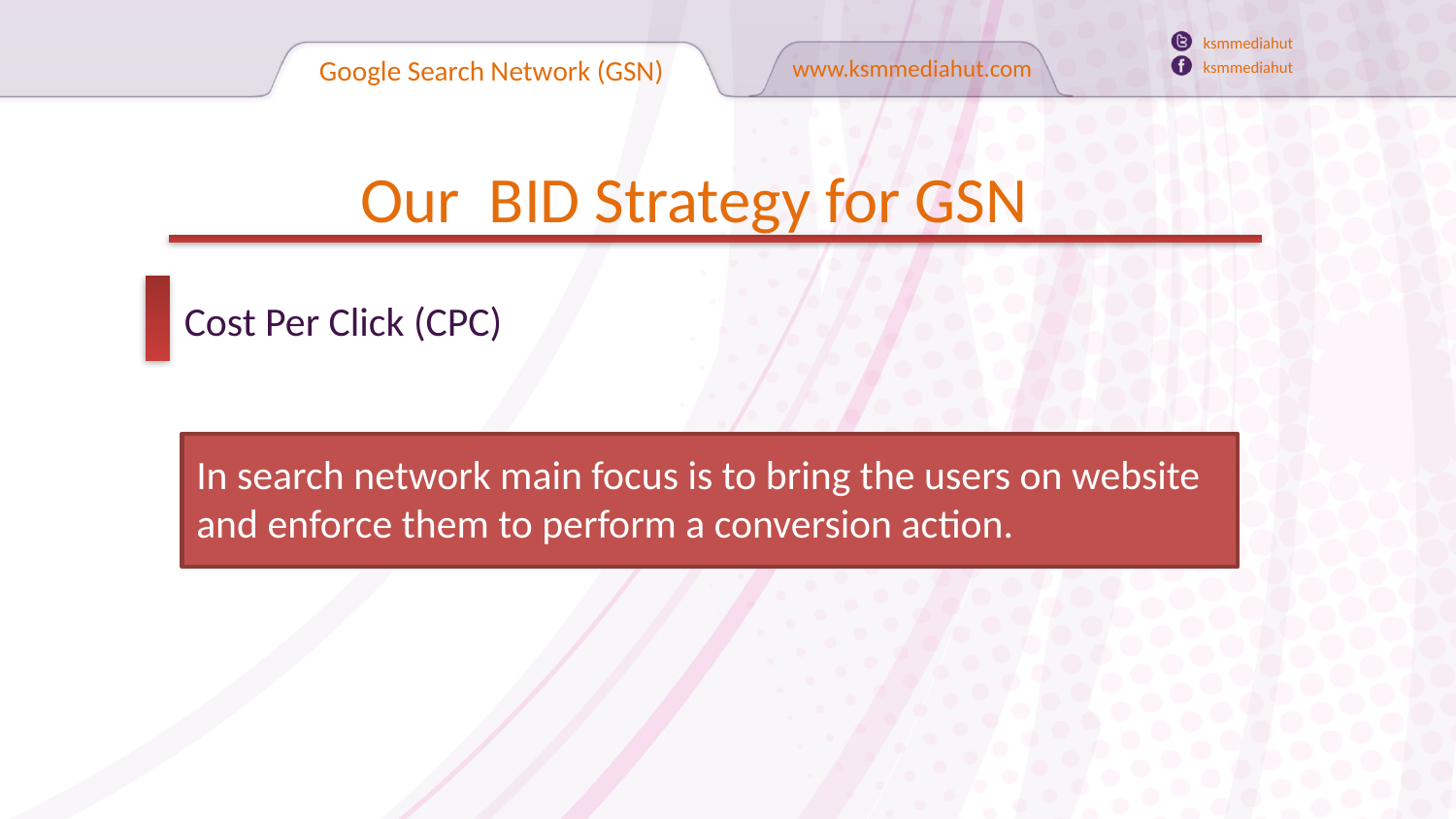

ksmmediahut
ksmmediahut
Google Search Network (GSN)
www.ksmmediahut.com
Our  BID Strategy for GSN

Cost Per Click (CPC)

In search network main focus is to bring the users on website and enforce them to perform a conversion action.